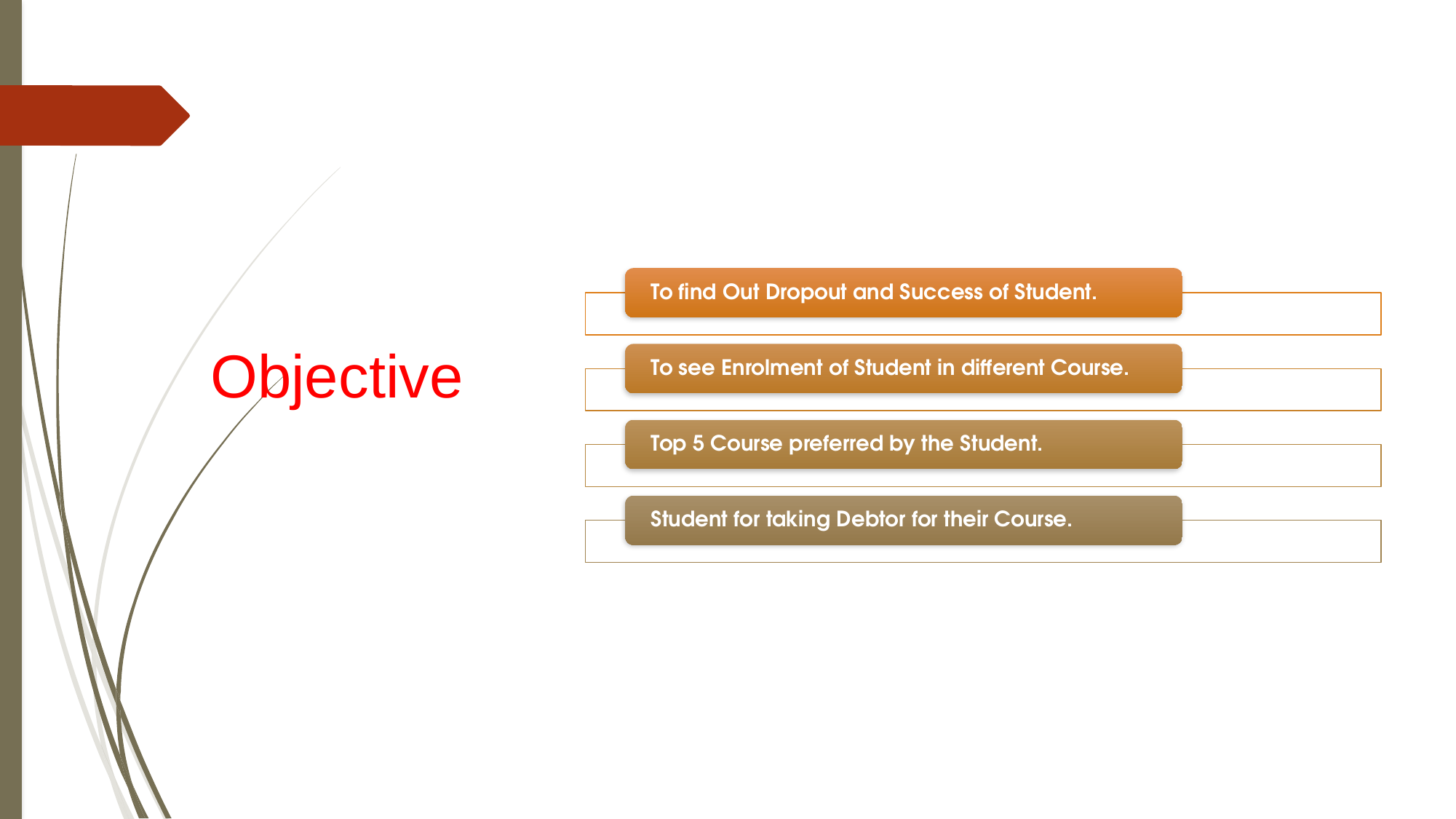

To find Out Dropout and Success of Student.
To see Enrolment of Student in different Course.
Top 5 Course preferred by the Student.
Student for taking Debtor for their Course.
# Objective